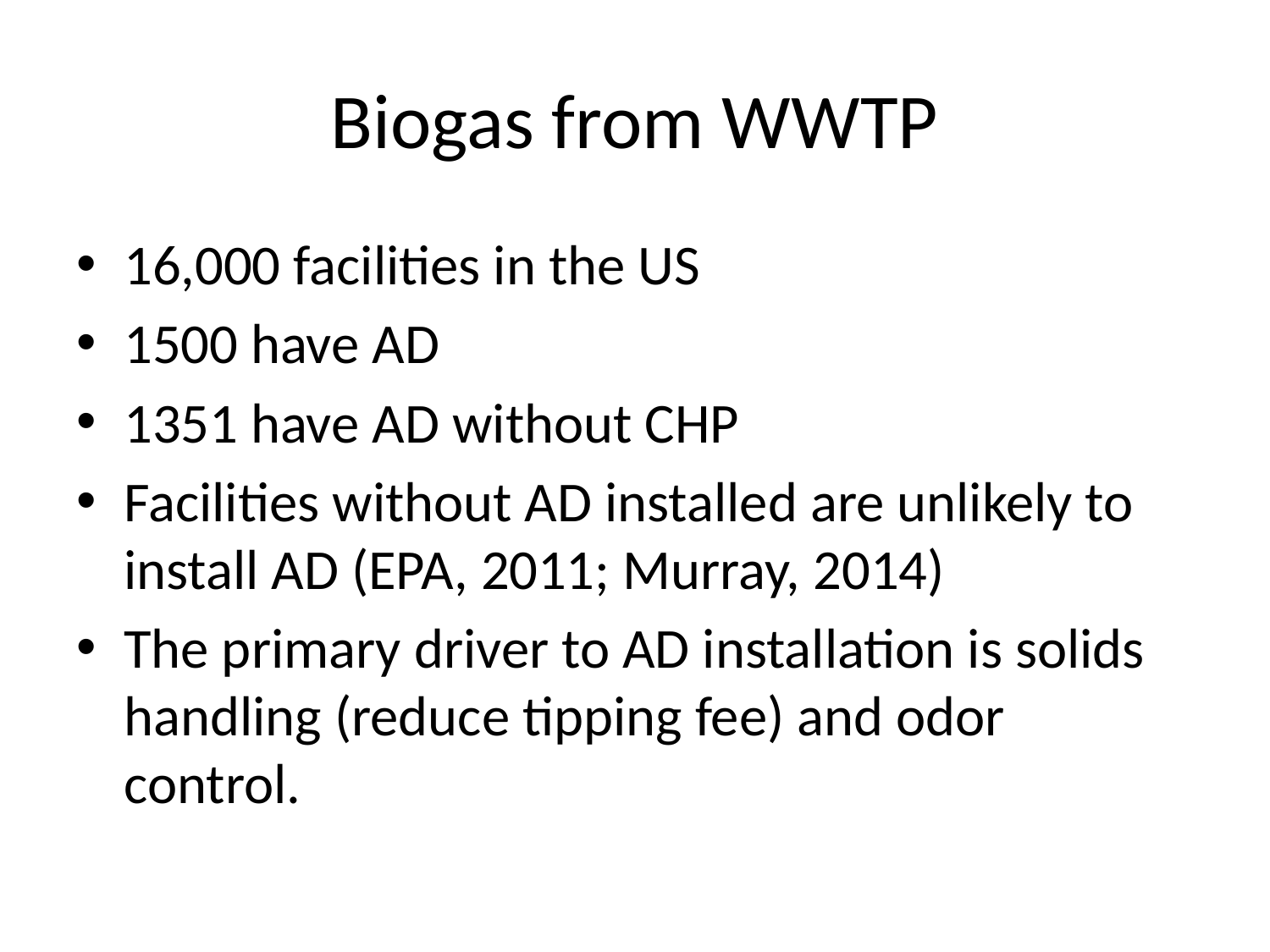

# Biogas from WWTP
16,000 facilities in the US
1500 have AD
1351 have AD without CHP
Facilities without AD installed are unlikely to install AD (EPA, 2011; Murray, 2014)
The primary driver to AD installation is solids handling (reduce tipping fee) and odor control.